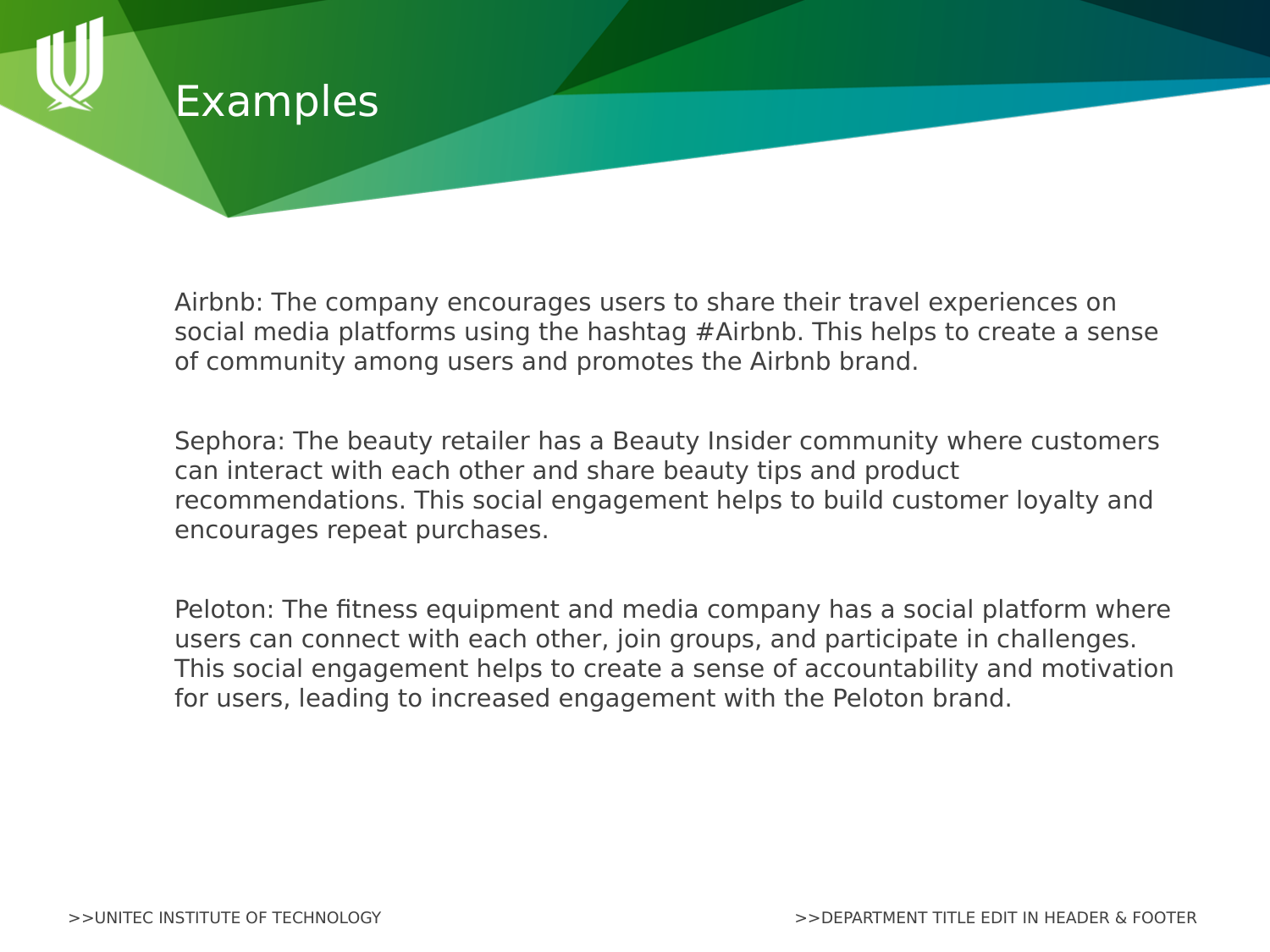

# Examples
Airbnb: The company encourages users to share their travel experiences on social media platforms using the hashtag #Airbnb. This helps to create a sense of community among users and promotes the Airbnb brand.

Sephora: The beauty retailer has a Beauty Insider community where customers can interact with each other and share beauty tips and product recommendations. This social engagement helps to build customer loyalty and encourages repeat purchases.

Peloton: The fitness equipment and media company has a social platform where users can connect with each other, join groups, and participate in challenges. This social engagement helps to create a sense of accountability and motivation for users, leading to increased engagement with the Peloton brand.

>>DEPARTMENT TITLE EDIT IN HEADER & FOOTER